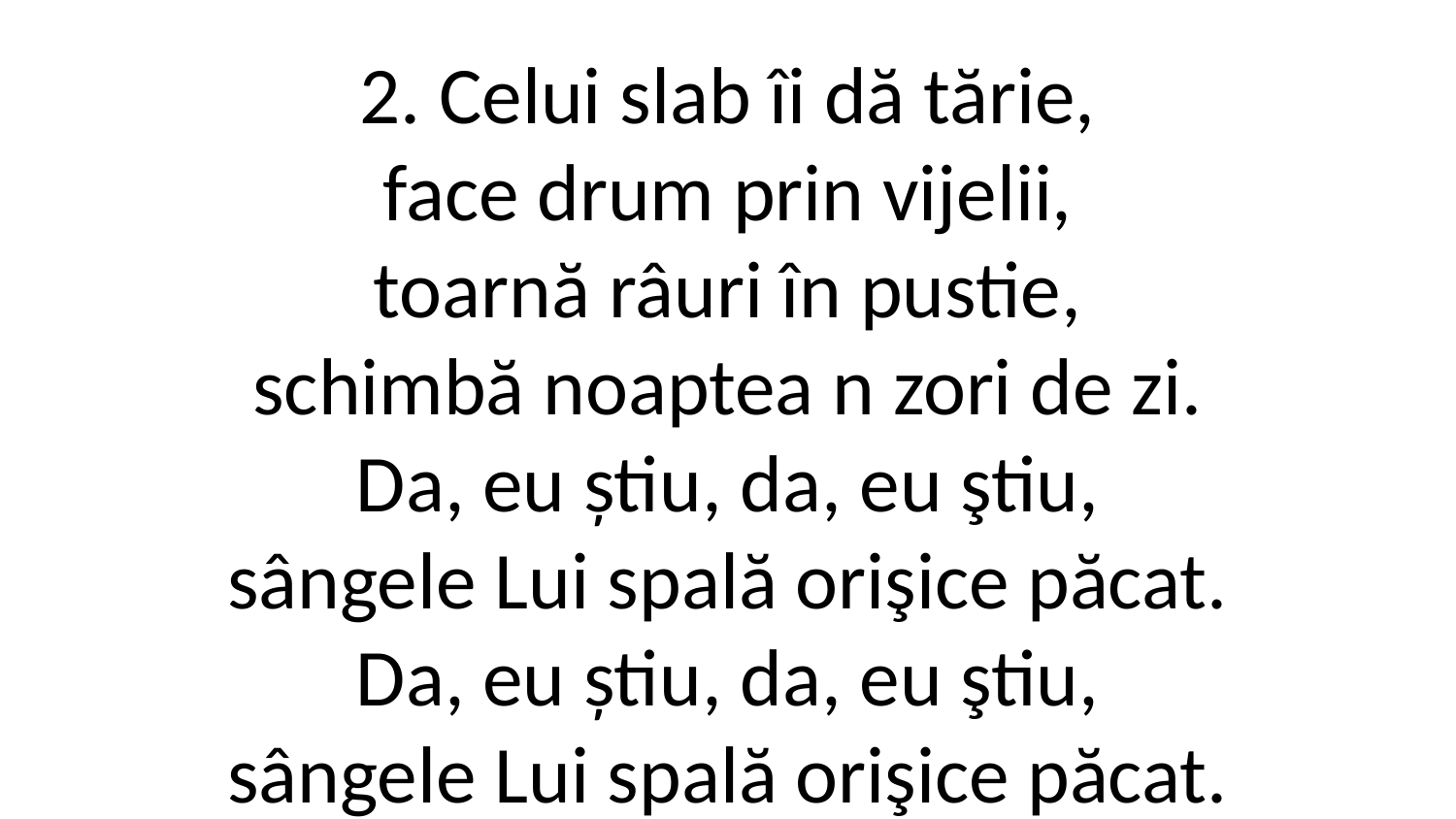

2. Celui slab îi dă tărie,
face drum prin vijelii,
toarnă râuri în pustie,
schimbă noaptea n zori de zi.
Da, eu știu, da, eu ştiu,
sângele Lui spală orişice păcat.
Da, eu știu, da, eu ştiu,
sângele Lui spală orişice păcat.